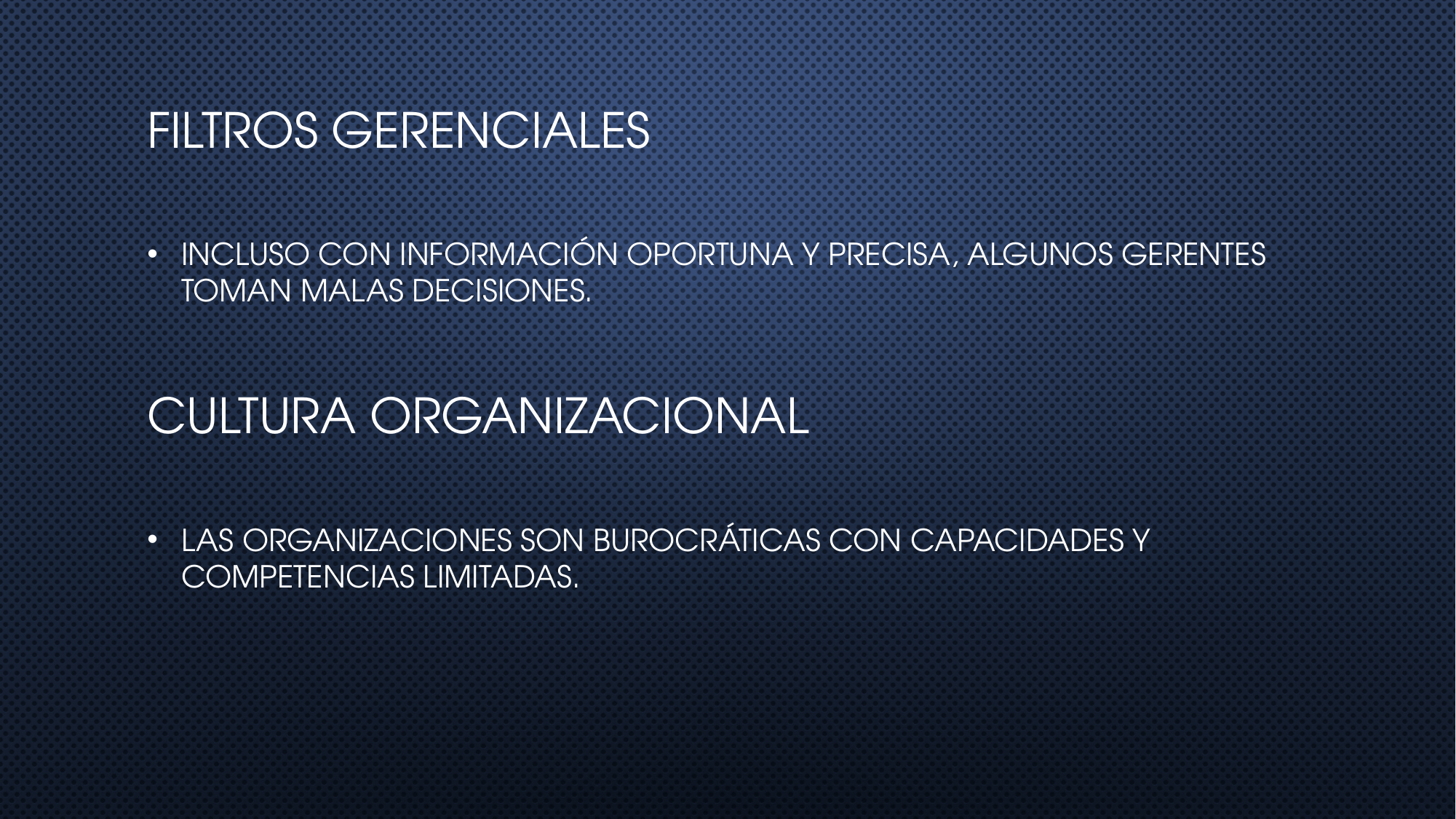

# Filtros gerenciales
Incluso con información oportuna y precisa, algunos gerentes toman malas decisiones.
Cultura organizacional
Las organizaciones son burocráticas con capacidades y competencias limitadas.